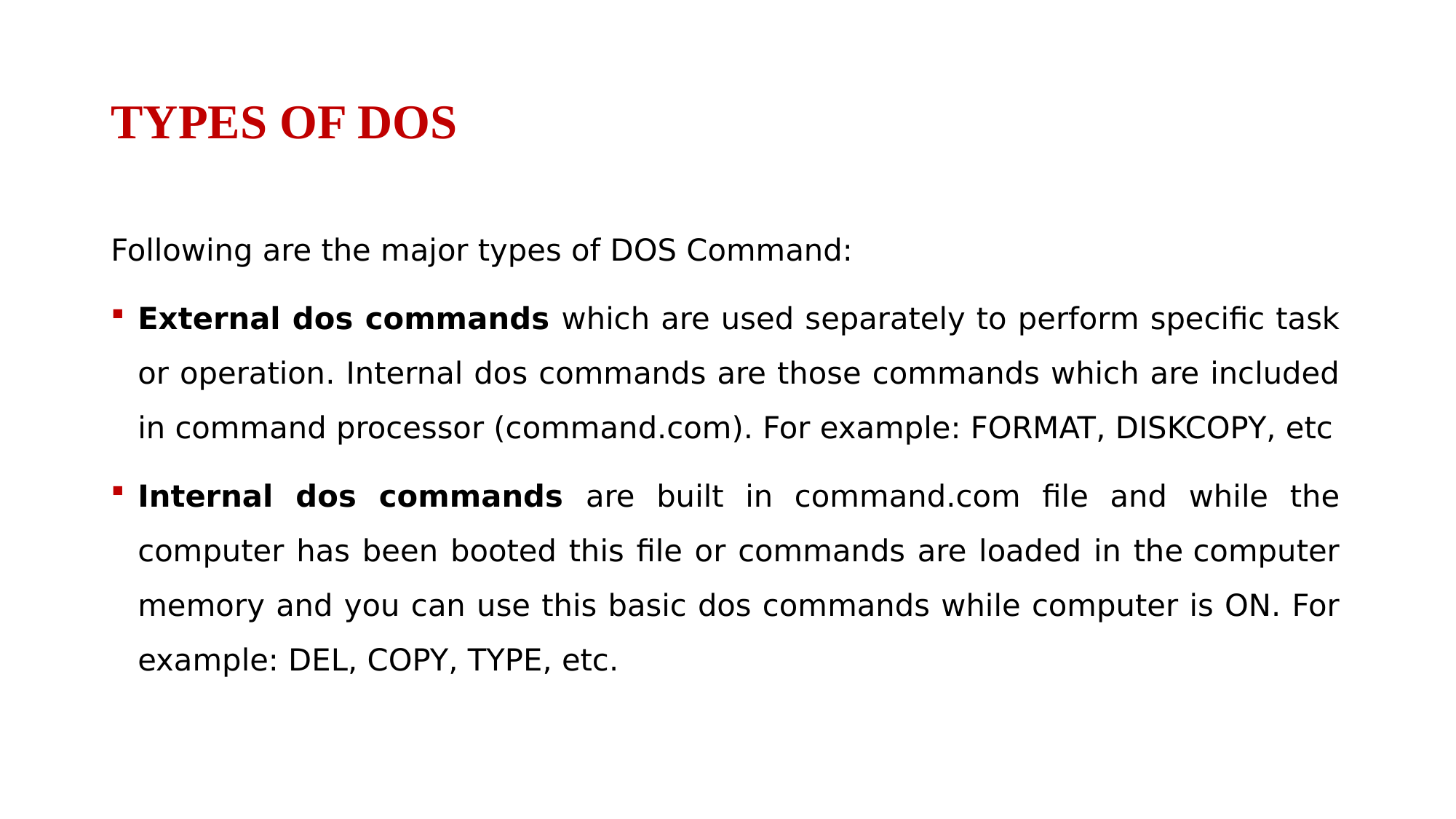

# TYPES OF DOS
Following are the major types of DOS Command:
External dos commands which are used separately to perform specific task or operation. Internal dos commands are those commands which are included in command processor (command.com). For example: FORMAT, DISKCOPY, etc
Internal dos commands are built in command.com file and while the computer has been booted this file or commands are loaded in the computer memory and you can use this basic dos commands while computer is ON. For example: DEL, COPY, TYPE, etc.